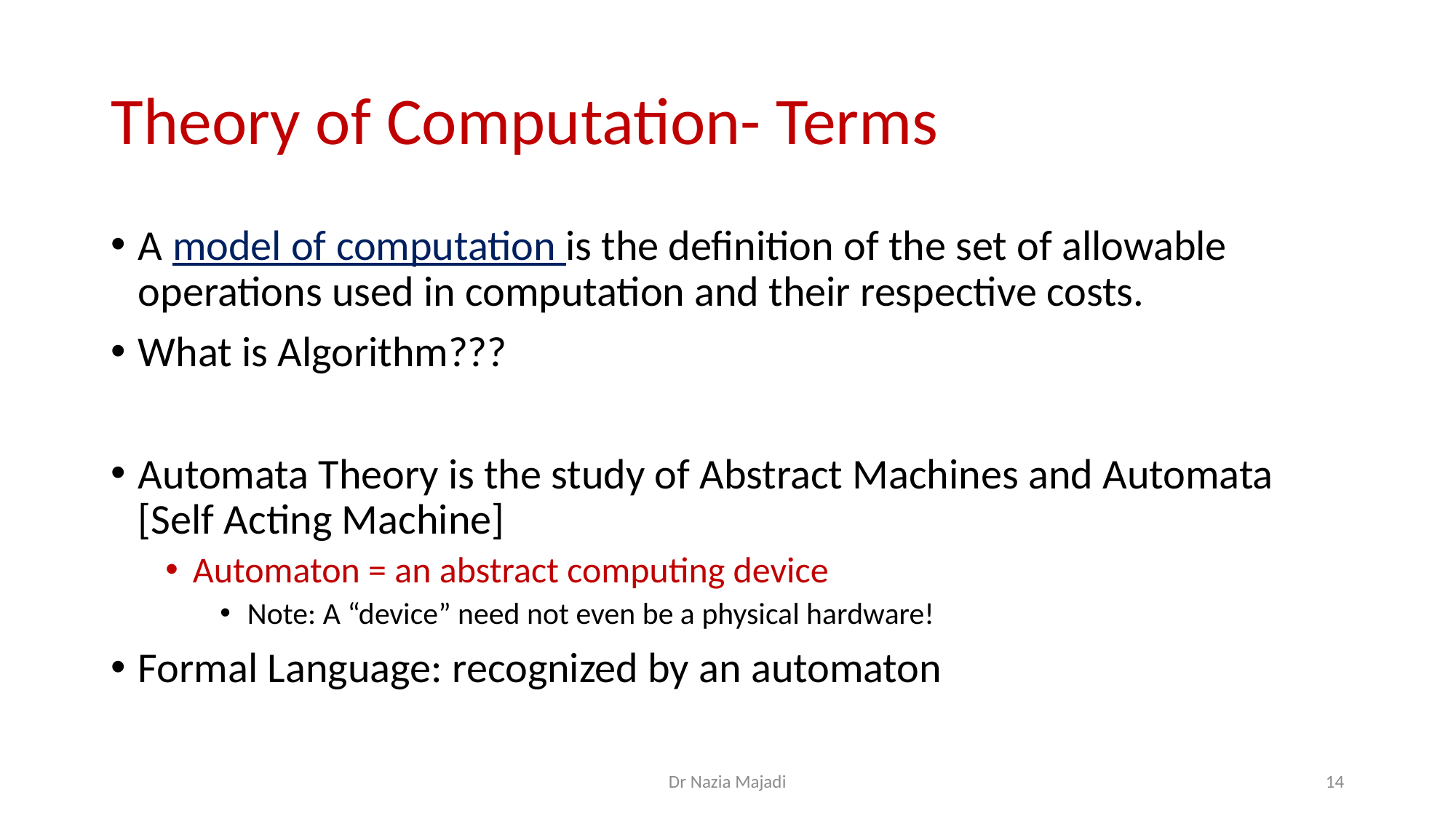

# Theory of Computation- Terms
A model of computation is the definition of the set of allowable operations used in computation and their respective costs.
What is Algorithm???

Automata Theory is the study of Abstract Machines and Automata [Self Acting Machine]
Automaton = an abstract computing device
Note: A “device” need not even be a physical hardware!
Formal Language: recognized by an automaton
Dr Nazia Majadi
14